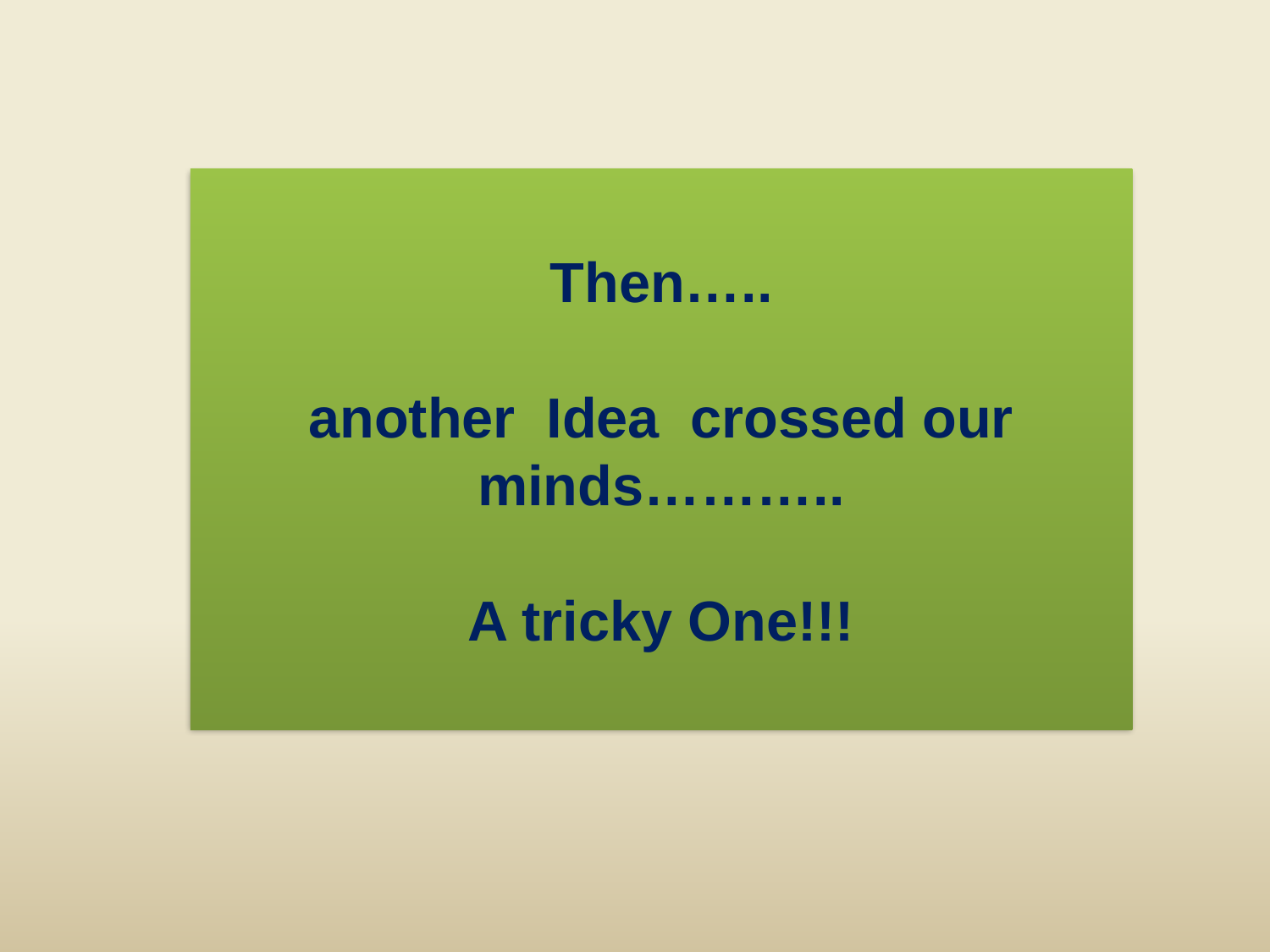

Then…..

another  Idea  crossed our minds………..

A tricky One!!!